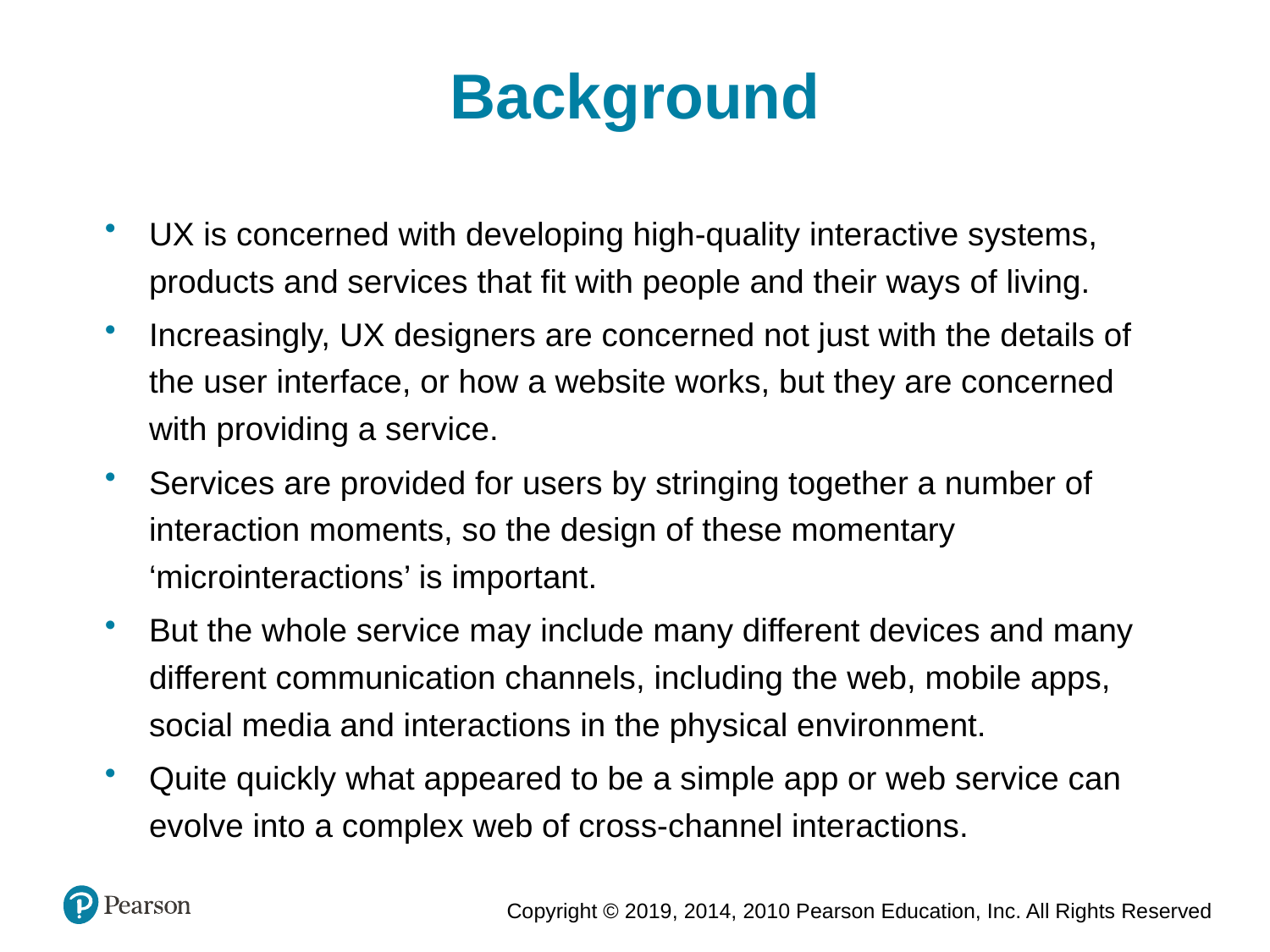

Background
UX is concerned with developing high-quality interactive systems, products and services that fit with people and their ways of living.
Increasingly, UX designers are concerned not just with the details of the user interface, or how a website works, but they are concerned with providing a service.
Services are provided for users by stringing together a number of interaction moments, so the design of these momentary ‘microinteractions’ is important.
But the whole service may include many different devices and many different communication channels, including the web, mobile apps, social media and interactions in the physical environment.
Quite quickly what appeared to be a simple app or web service can evolve into a complex web of cross-channel interactions.